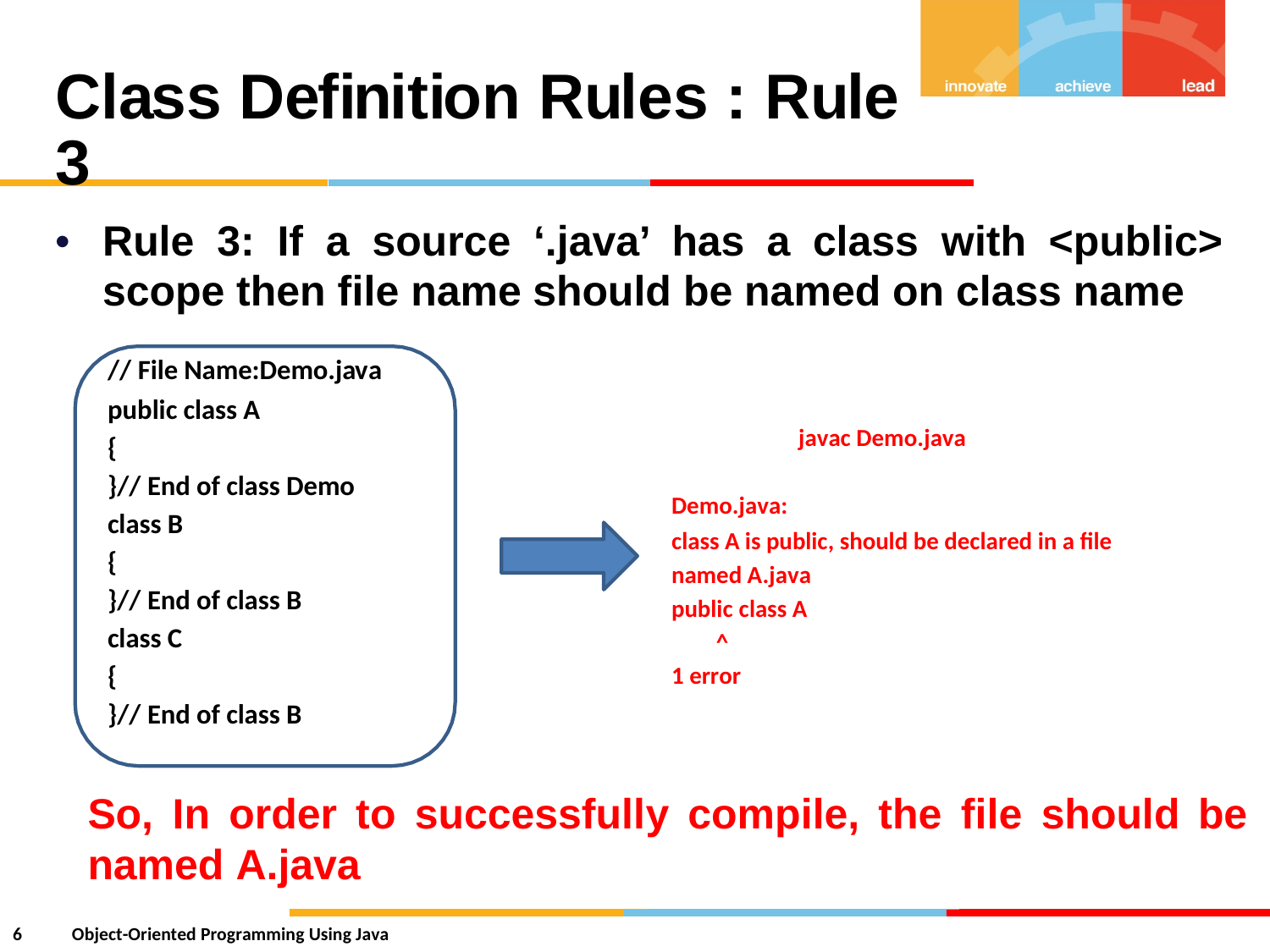

Class Definition Rules : Rule 3

•
Rule
3:
If
a
source
‘.java’ has
a
class
with
<public>
scope then file name
should be named on class name

// File Name:Demo.java
public class A
{
}// End of class Demo
class B
{
}// End of class B
class C
{
}// End of class B
javac Demo.java
Demo.java:
class A is public, should be declared in a file
named A.java
public class A
^
1 error

So, In order
to
successfully compile,
the file should
be
named A.java

6
Object-Oriented Programming Using Java